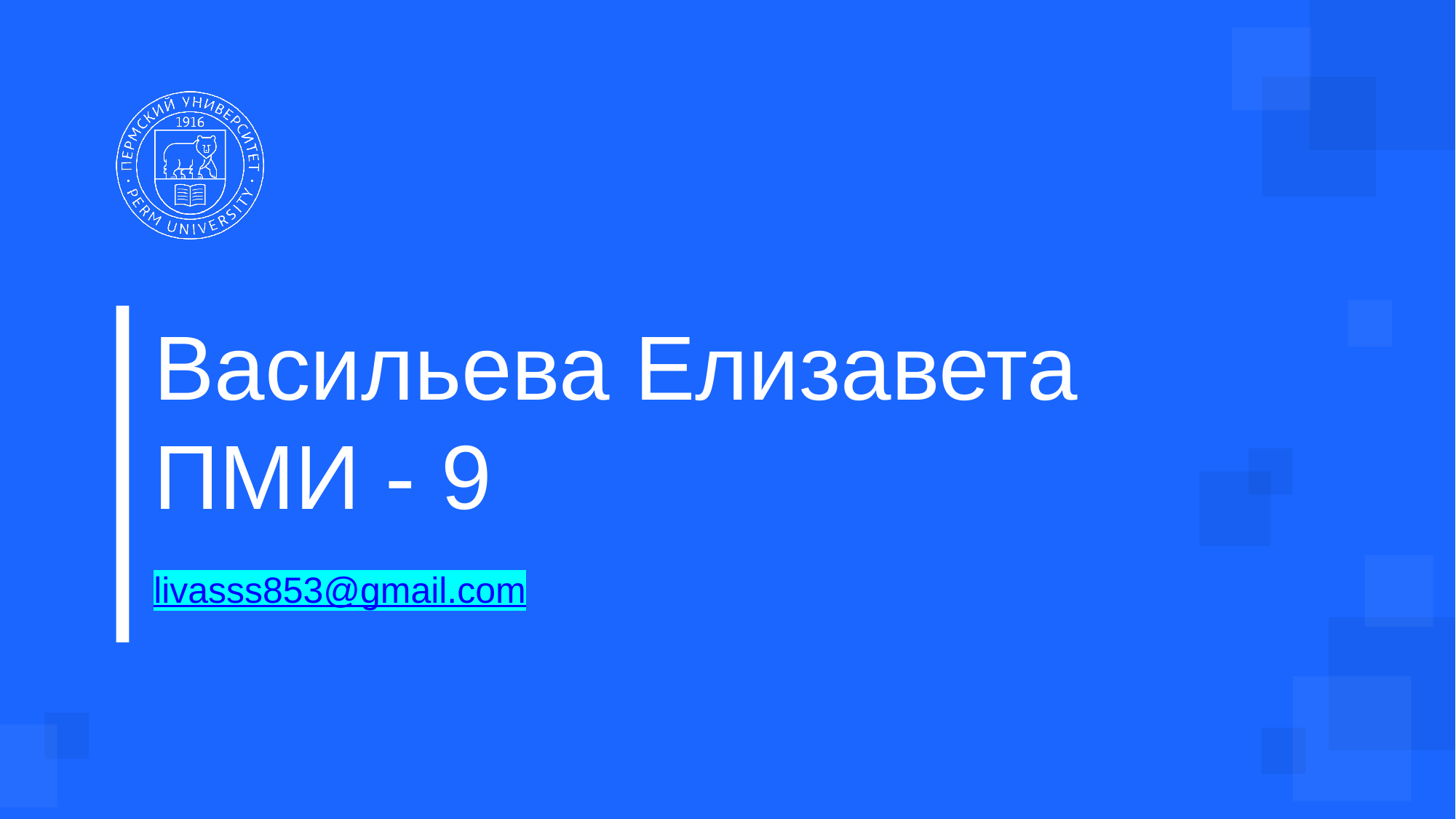

# Васильева Елизавета
ПМИ - 9
livasss853@gmail.com